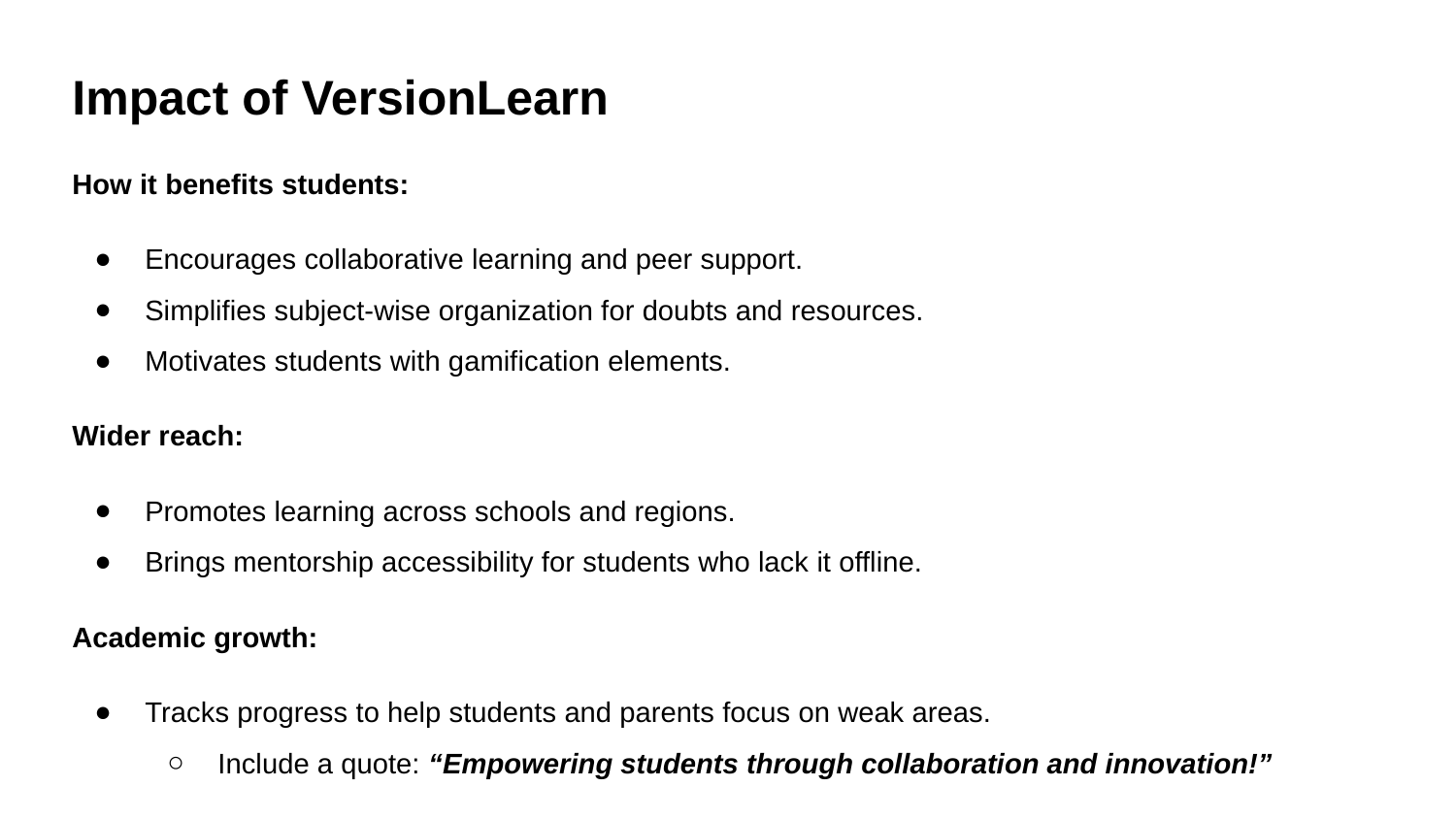

Impact of VersionLearn
How it benefits students:
Encourages collaborative learning and peer support.
Simplifies subject-wise organization for doubts and resources.
Motivates students with gamification elements.
Wider reach:
Promotes learning across schools and regions.
Brings mentorship accessibility for students who lack it offline.
Academic growth:
Tracks progress to help students and parents focus on weak areas.
Include a quote: “Empowering students through collaboration and innovation!”